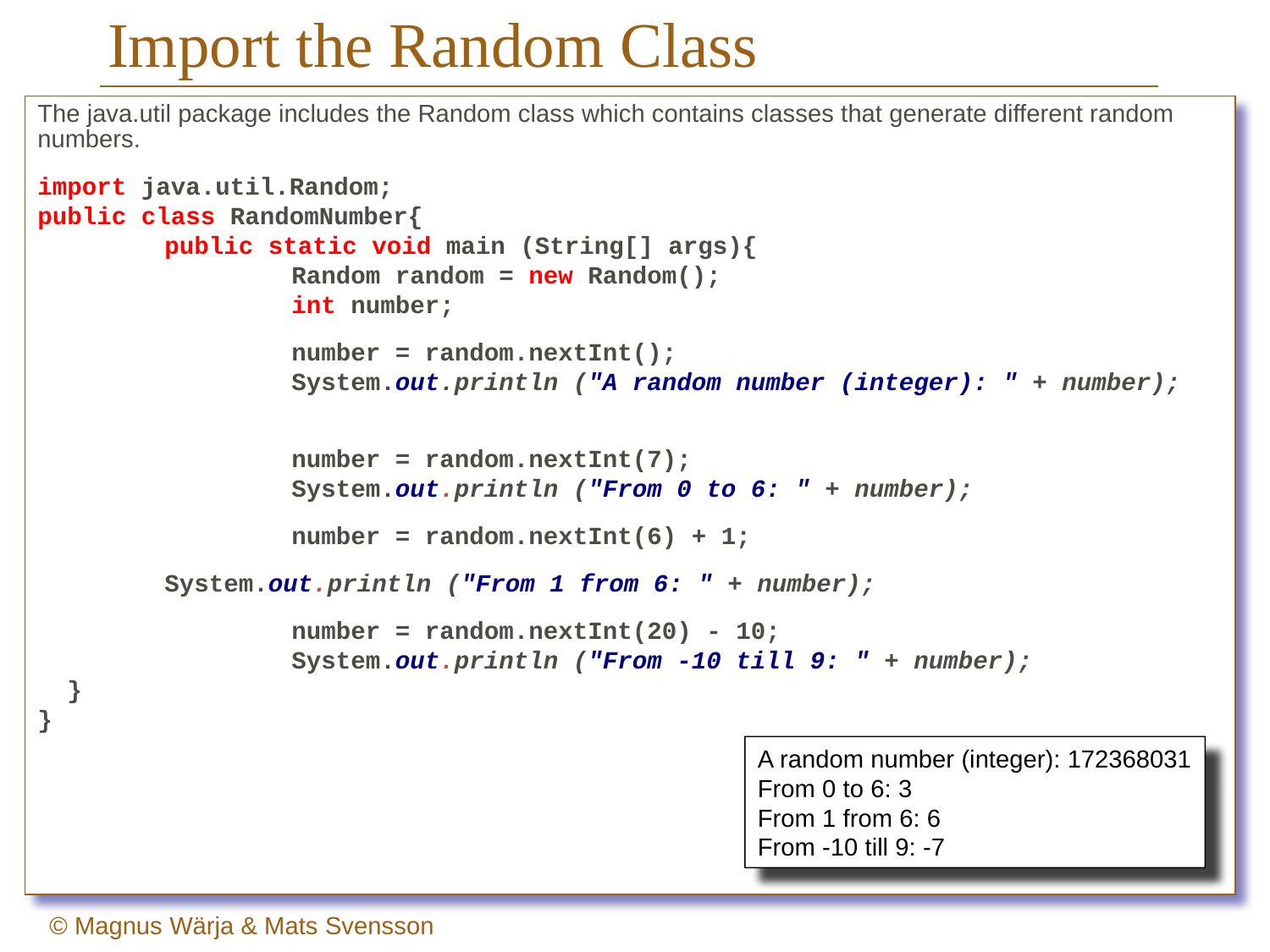

# Import the Random Class
The java.util package includes the Random class which contains classes that generate different random numbers.
import java.util.Random;
public class RandomNumber{
	public static void main (String[] args){
		Random random = new Random();
		int number;
		number = random.nextInt();
		System.out.println ("A random number (integer): " + number);
		number = random.nextInt(7);
		System.out.println ("From 0 to 6: " + number);
		number = random.nextInt(6) + 1;
  	System.out.println ("From 1 from 6: " + number);
		number = random.nextInt(20) - 10;
		System.out.println ("From -10 till 9: " + number);
  }
}
A random number (integer): 172368031
From 0 to 6: 3
From 1 from 6: 6
From -10 till 9: -7